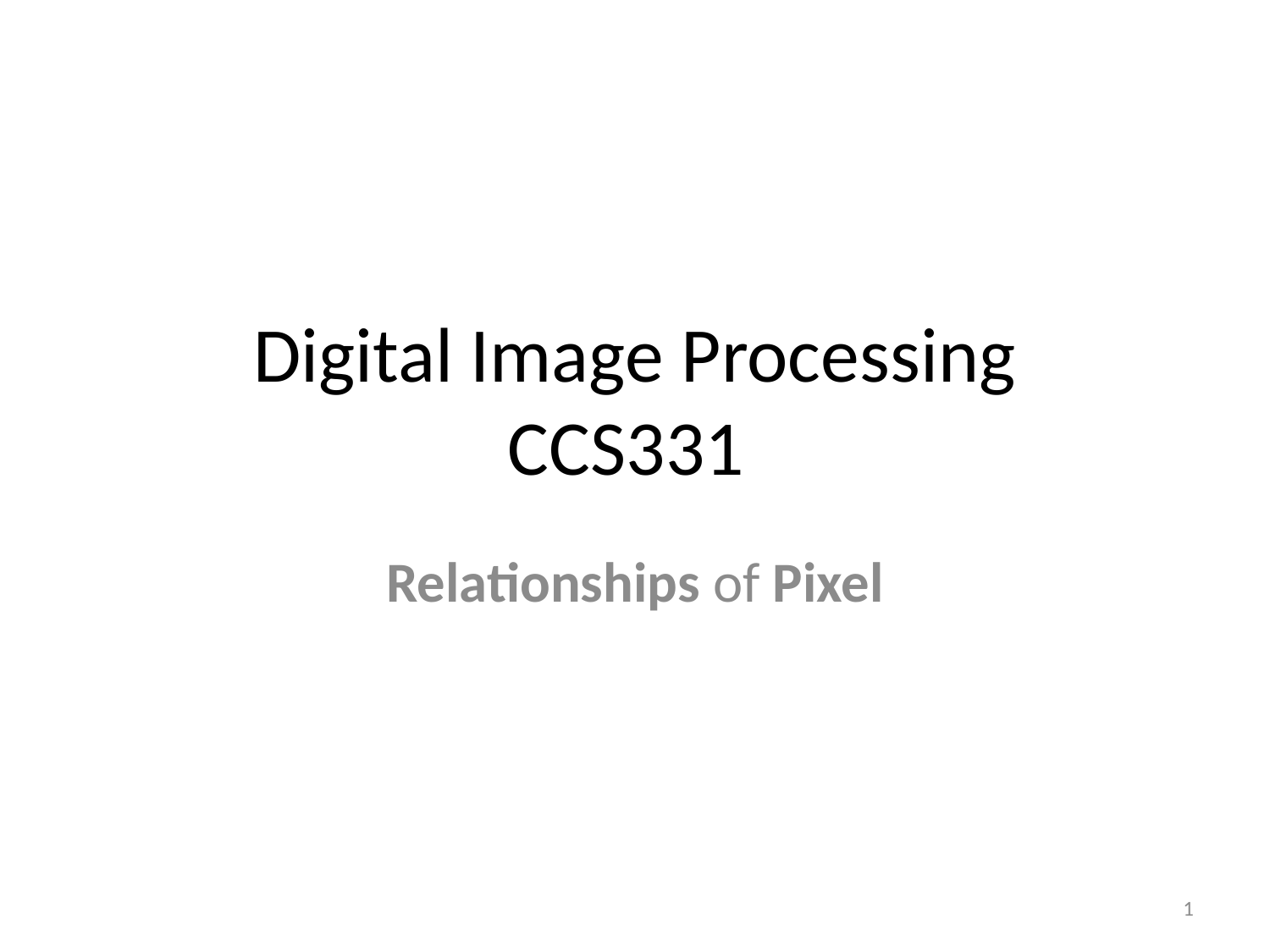

# Digital Image Processing CCS331
Relationships of Pixel

1